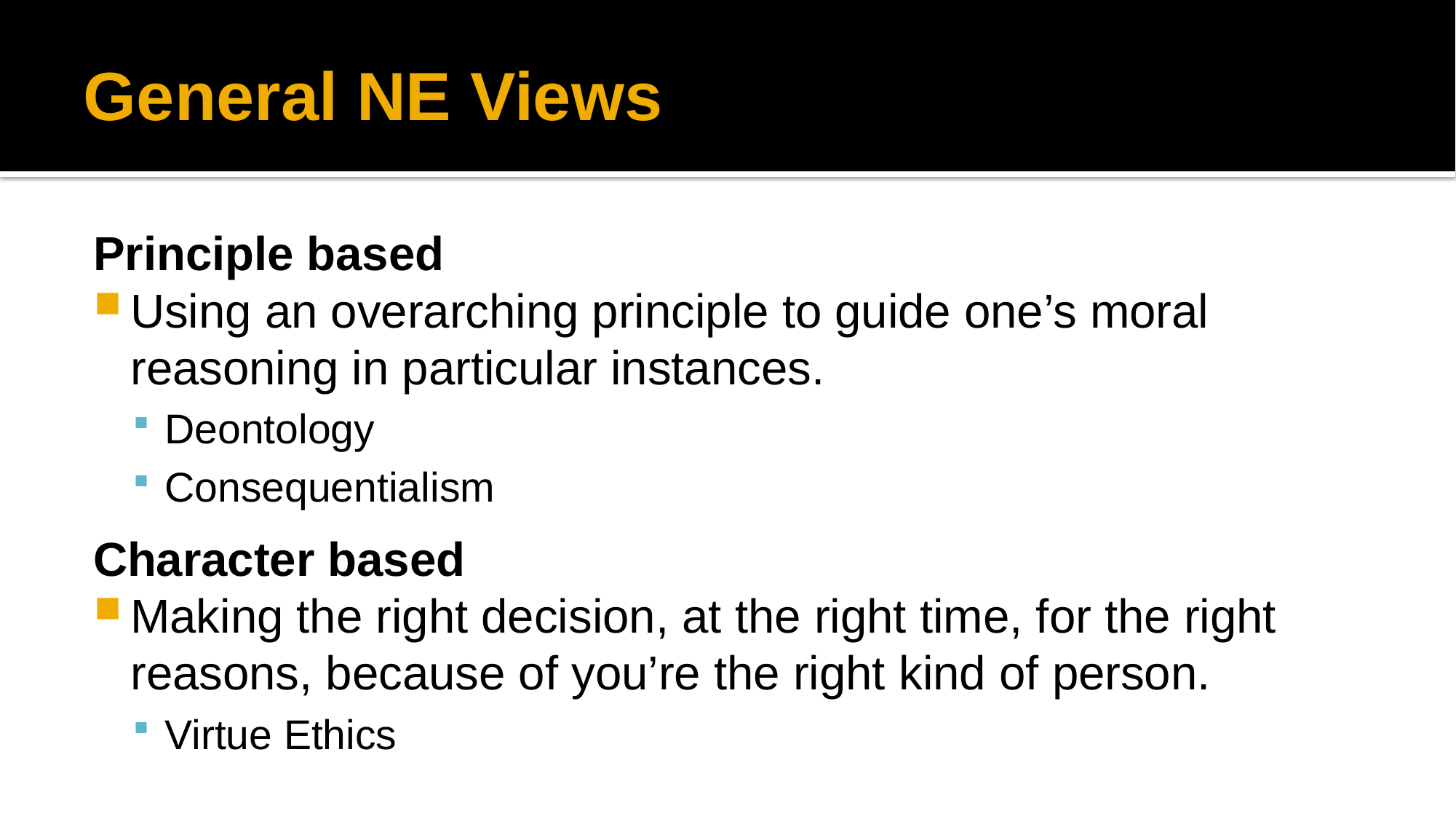

# General NE Views
Principle based
Using an overarching principle to guide one’s moral reasoning in particular instances.
Deontology
Consequentialism
Character based
Making the right decision, at the right time, for the right reasons, because of you’re the right kind of person.
Virtue Ethics